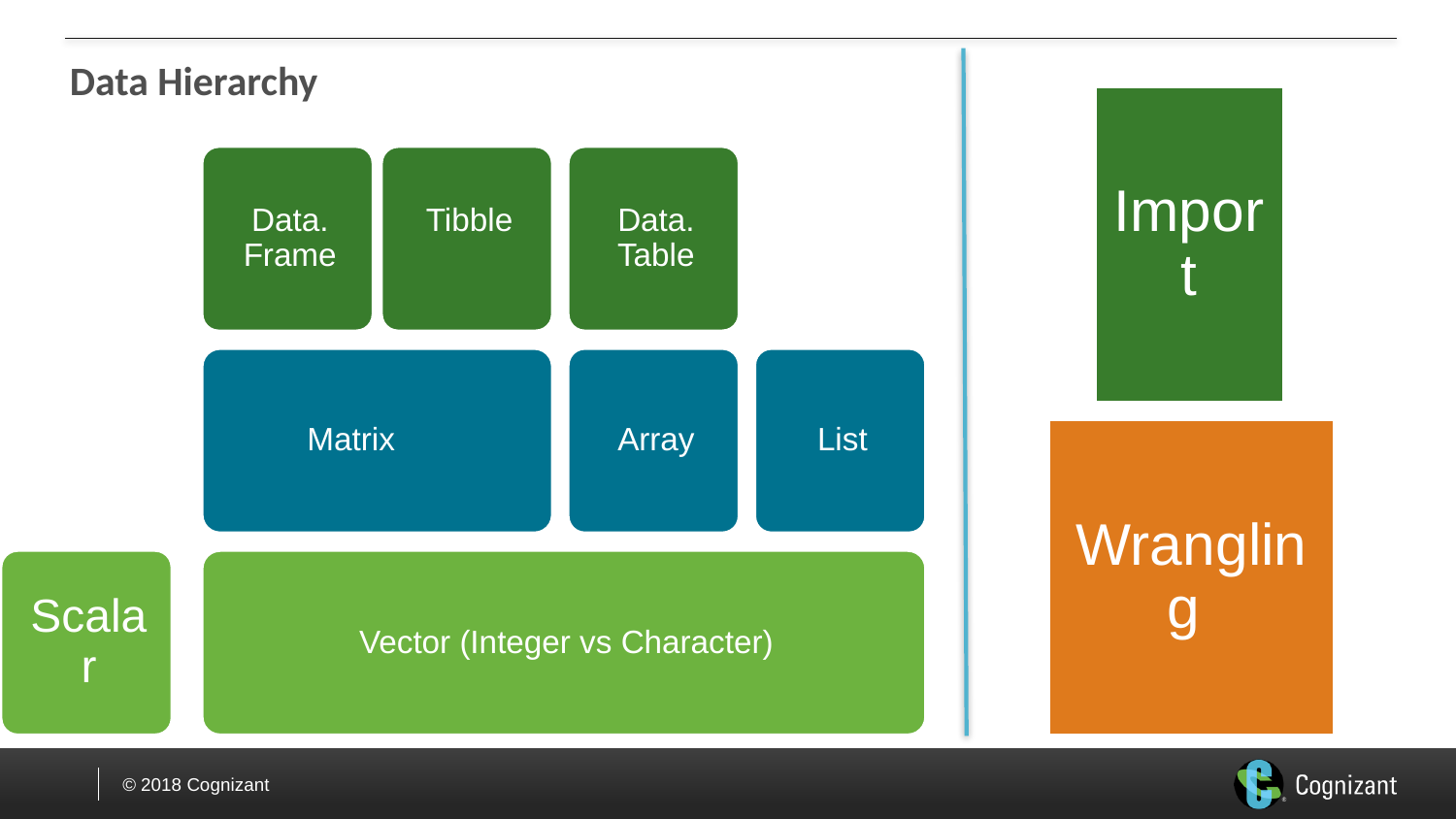

# Data Hierarchy
Import
Wrangling
Scalar
Vector (Integer vs Character)
Matrix
Data. Frame
Tibble
Array
Data. Table
List